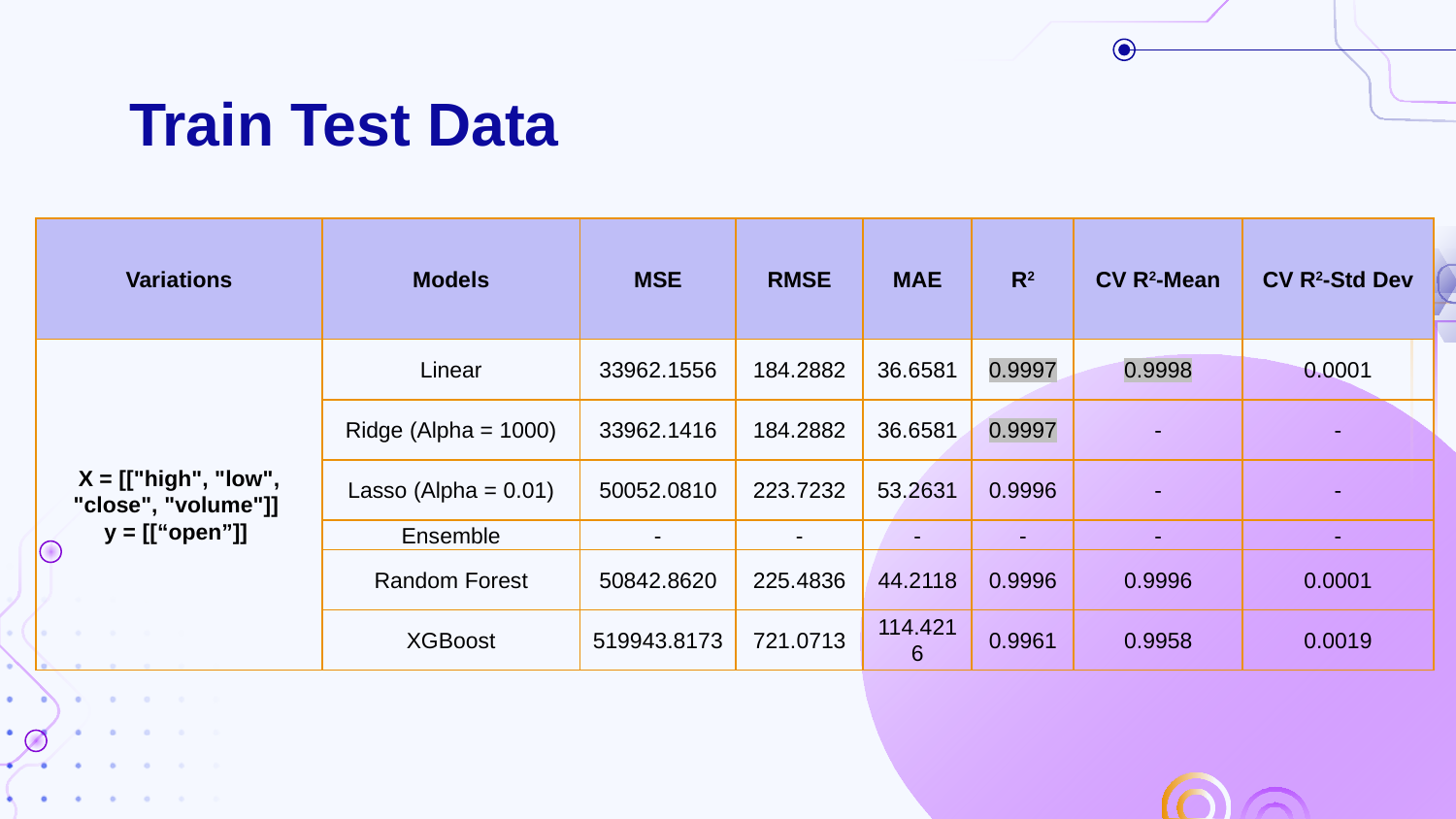

# Train Test Data
| Variations | Models | MSE | RMSE | MAE | R2 | CV R2-Mean | CV R2-Std Dev |
| --- | --- | --- | --- | --- | --- | --- | --- |
| X = [["high", "low", "close", "volume"]] y = [[“open”]] | Linear | 33962.1556 | 184.2882 | 36.6581 | 0.9997 | 0.9998 | 0.0001 |
|  | Ridge (Alpha = 1000) | 33962.1416 | 184.2882 | 36.6581 | 0.9997 | - | - |
|  | Lasso (Alpha = 0.01) | 50052.0810 | 223.7232 | 53.2631 | 0.9996 | - | - |
|  | Ensemble | - | - | - | - | - | - |
|  | Random Forest | 50842.8620 | 225.4836 | 44.2118 | 0.9996 | 0.9996 | 0.0001 |
|  | XGBoost | 519943.8173 | 721.0713 | 114.4216 | 0.9961 | 0.9958 | 0.0019 |